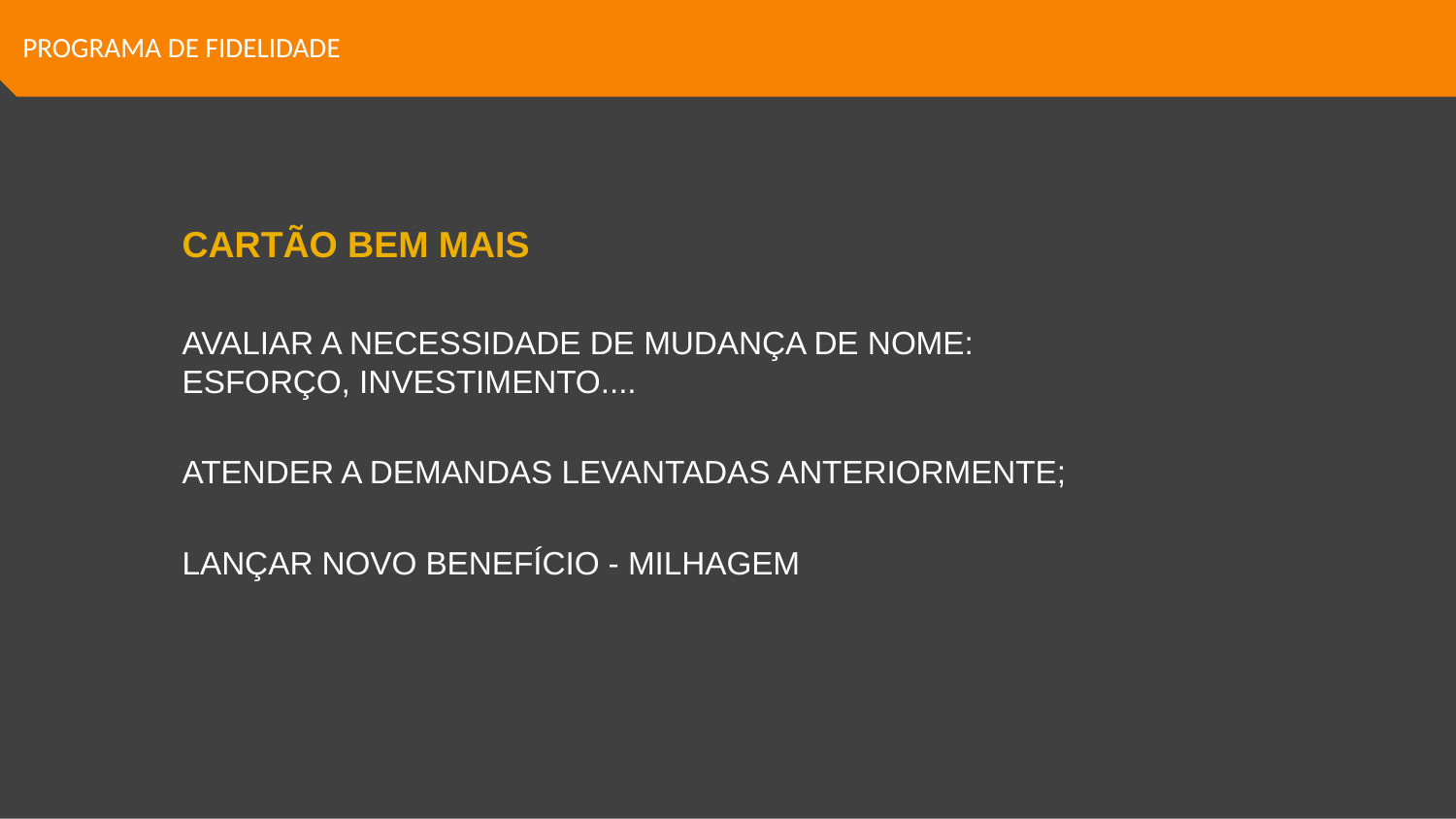

PROGRAMA DE FIDELIDADE
CARTÃO BEM MAIS

AVALIAR A NECESSIDADE DE MUDANÇA DE NOME:
ESFORÇO, INVESTIMENTO....

ATENDER A DEMANDAS LEVANTADAS ANTERIORMENTE;

LANÇAR NOVO BENEFÍCIO - MILHAGEM